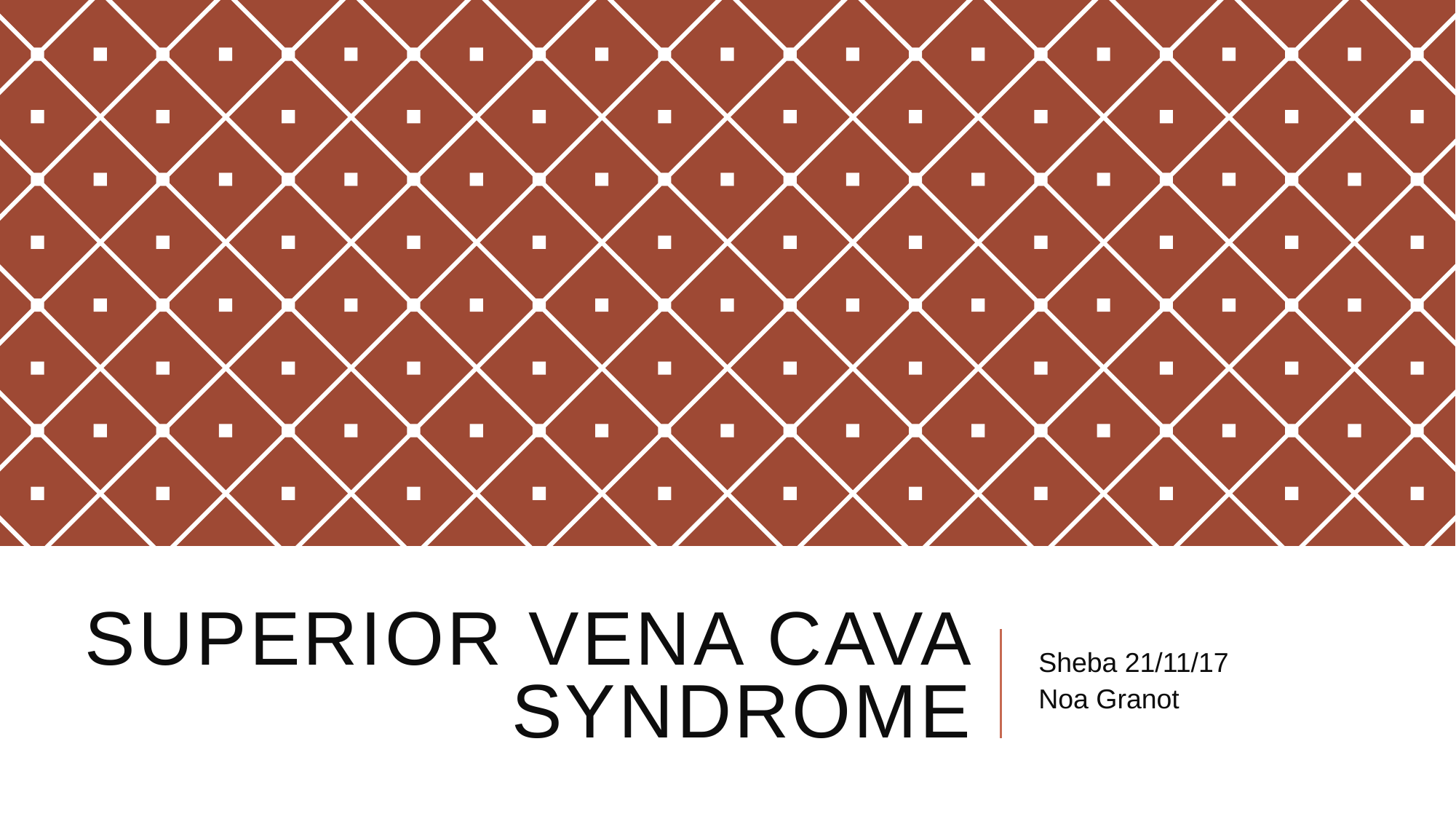

# Superior vena cava syndrome
Sheba 21/11/17
Noa Granot